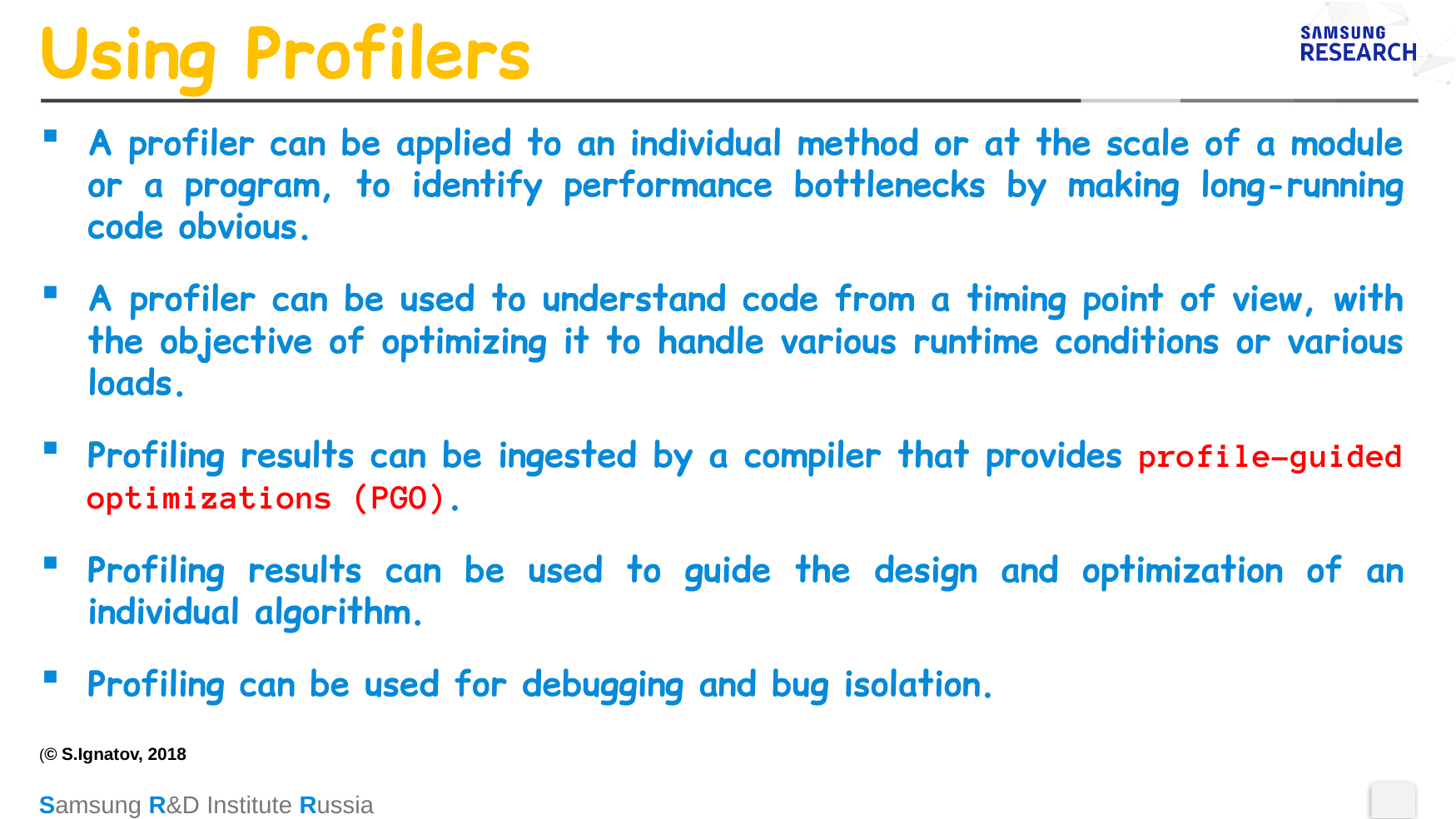

# Using Profilers
A profiler can be applied to an individual method or at the scale of a module or a program, to identify performance bottlenecks by making long-running code obvious.
A profiler can be used to understand code from a timing point of view, with the objective of optimizing it to handle various runtime conditions or various loads.
Profiling results can be ingested by a compiler that provides profile-guided optimizations (PGO).
Profiling results can be used to guide the design and optimization of an individual algorithm.
Profiling can be used for debugging and bug isolation.

(© S.Ignatov, 2018